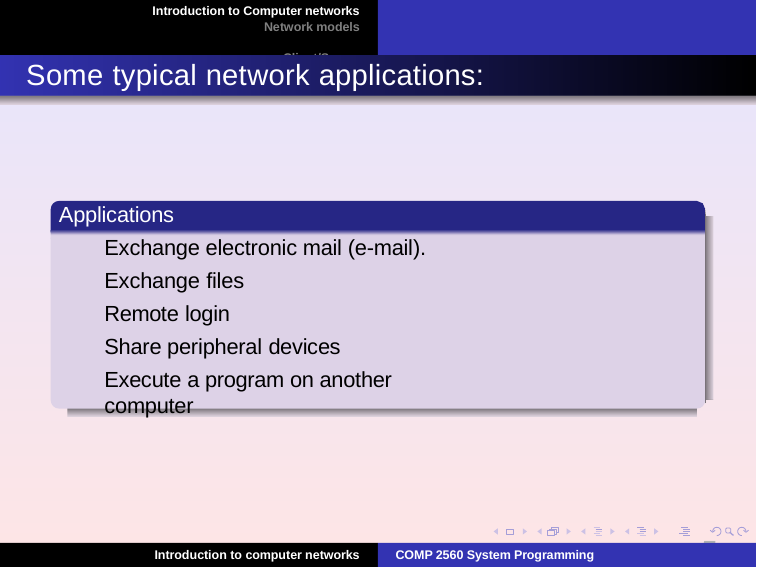

Introduction to Computer networks
Network models  Client/Server

Some typical network applications:

Applications
Exchange electronic mail (e-mail).  Exchange files
Remote login
Share peripheral devices
Execute a program on another computer

5

Introduction to computer networks
COMP 2560 System Programming